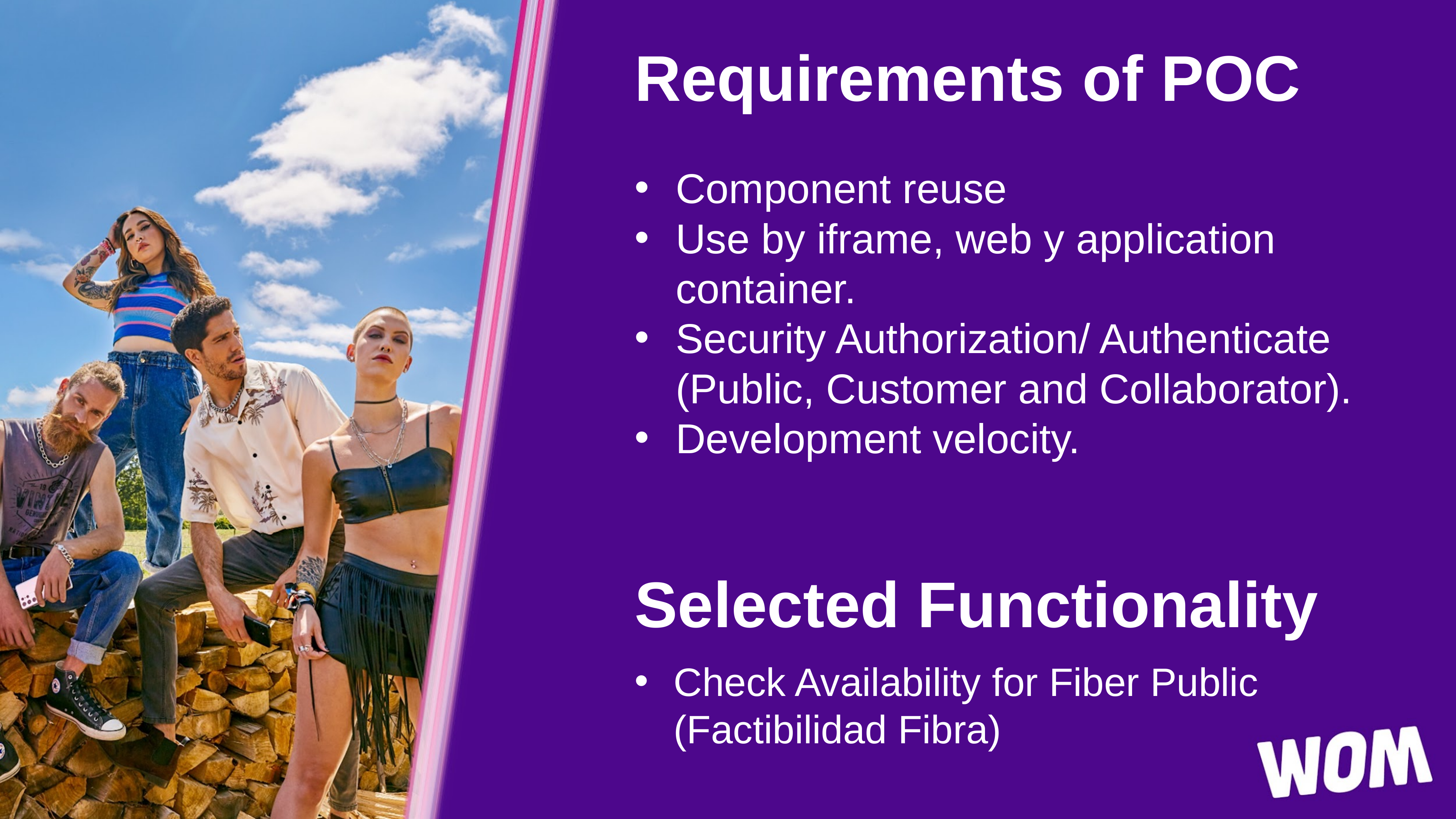

# Requirements of POC
Component reuse
Use by iframe, web y application container.
Security Authorization/ Authenticate (Public, Customer and Collaborator).
Development velocity.

Selected Functionality
Check Availability for Fiber Public (Factibilidad Fibra)